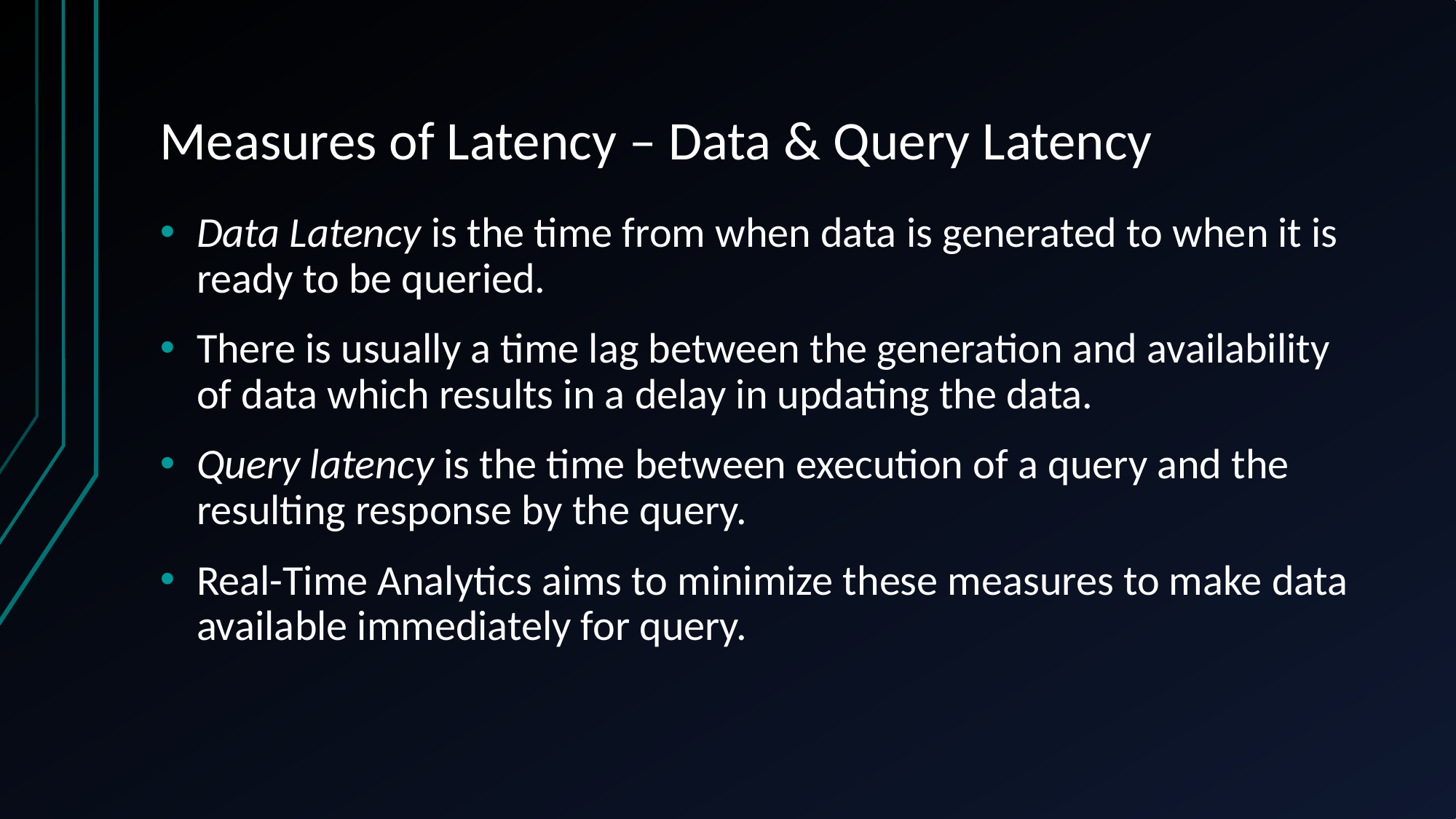

# Measures of Latency – Data & Query Latency
Data Latency is the time from when data is generated to when it is ready to be queried.
There is usually a time lag between the generation and availability of data which results in a delay in updating the data.
Query latency is the time between execution of a query and the resulting response by the query.
Real-Time Analytics aims to minimize these measures to make data available immediately for query.